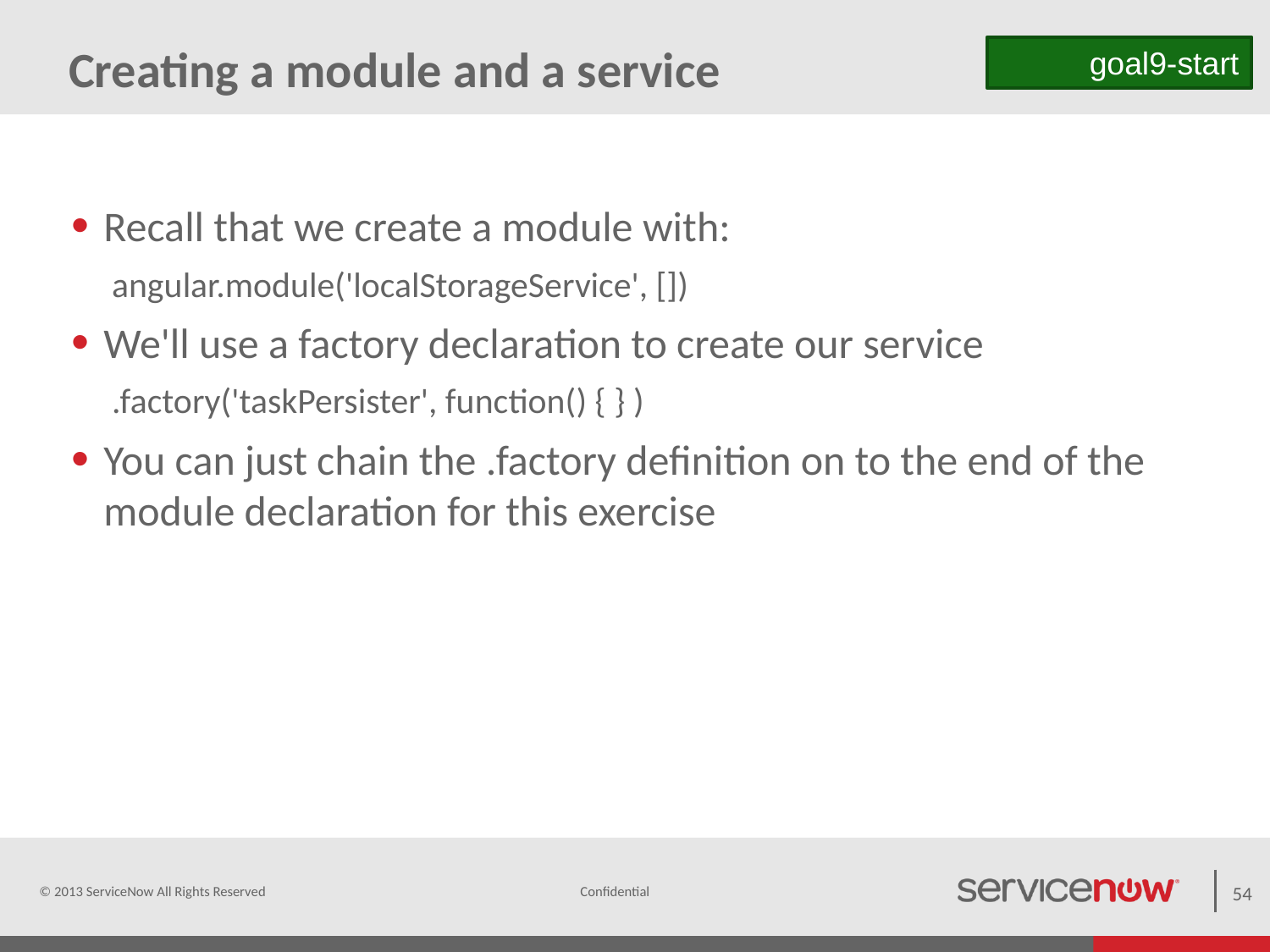

# Creating a module and a service
goal9-start

Recall that we create a module with:
angular.module('localStorageService', [])
We'll use a factory declaration to create our service
.factory('taskPersister', function() { } )
You can just chain the .factory definition on to the end of the module declaration for this exercise
© 2013 ServiceNow All Rights Reserved
54